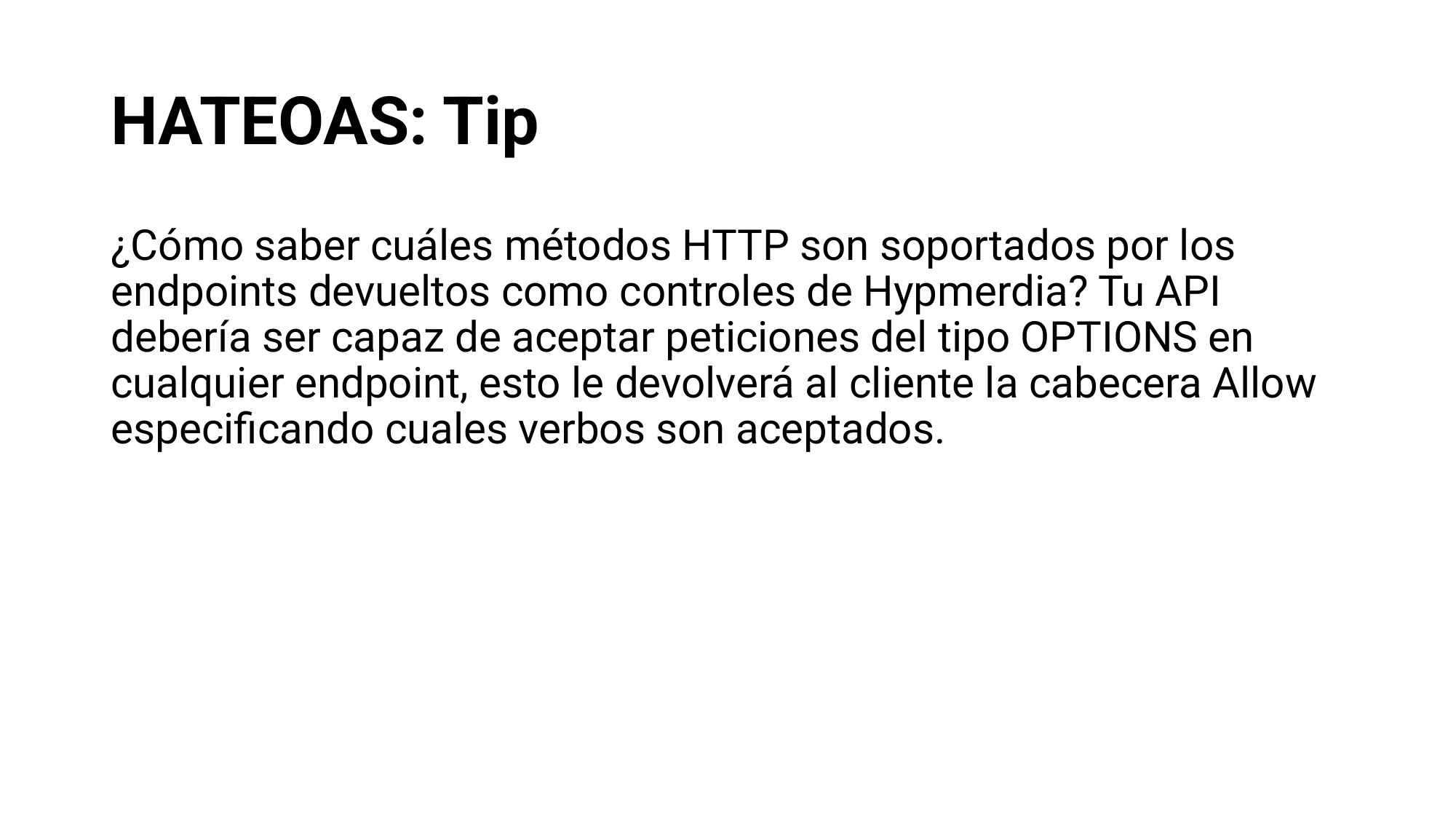

# HATEOAS: Tip
¿Cómo saber cuáles métodos HTTP son soportados por los endpoints devueltos como controles de Hypmerdia? Tu API debería ser capaz de aceptar peticiones del tipo OPTIONS en cualquier endpoint, esto le devolverá al cliente la cabecera Allow especificando cuales verbos son aceptados.